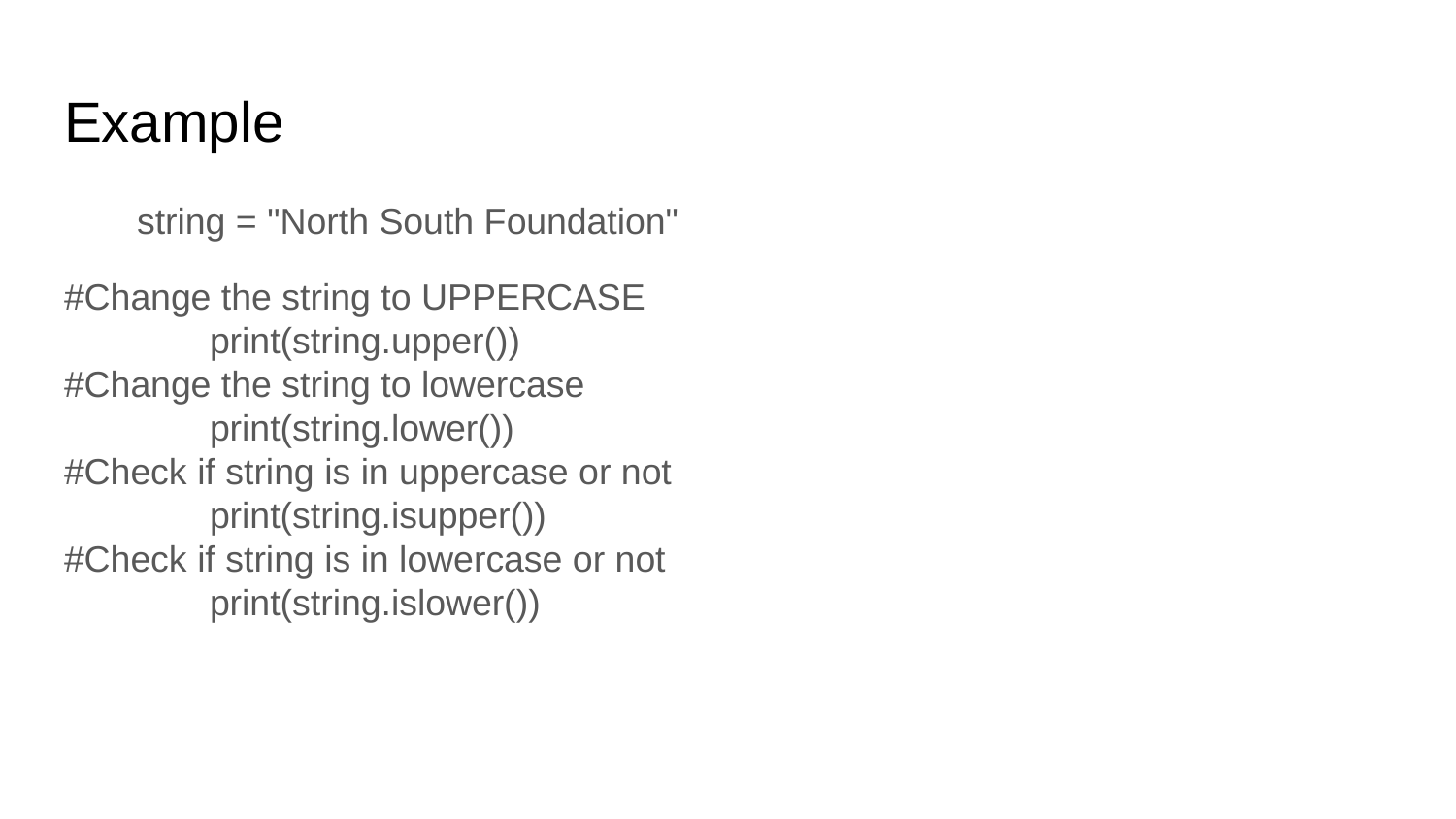

# Example
string = "North South Foundation"
#Change the string to UPPERCASE
	print(string.upper())
#Change the string to lowercase
	print(string.lower())
#Check if string is in uppercase or not
	print(string.isupper())
#Check if string is in lowercase or not
	print(string.islower())